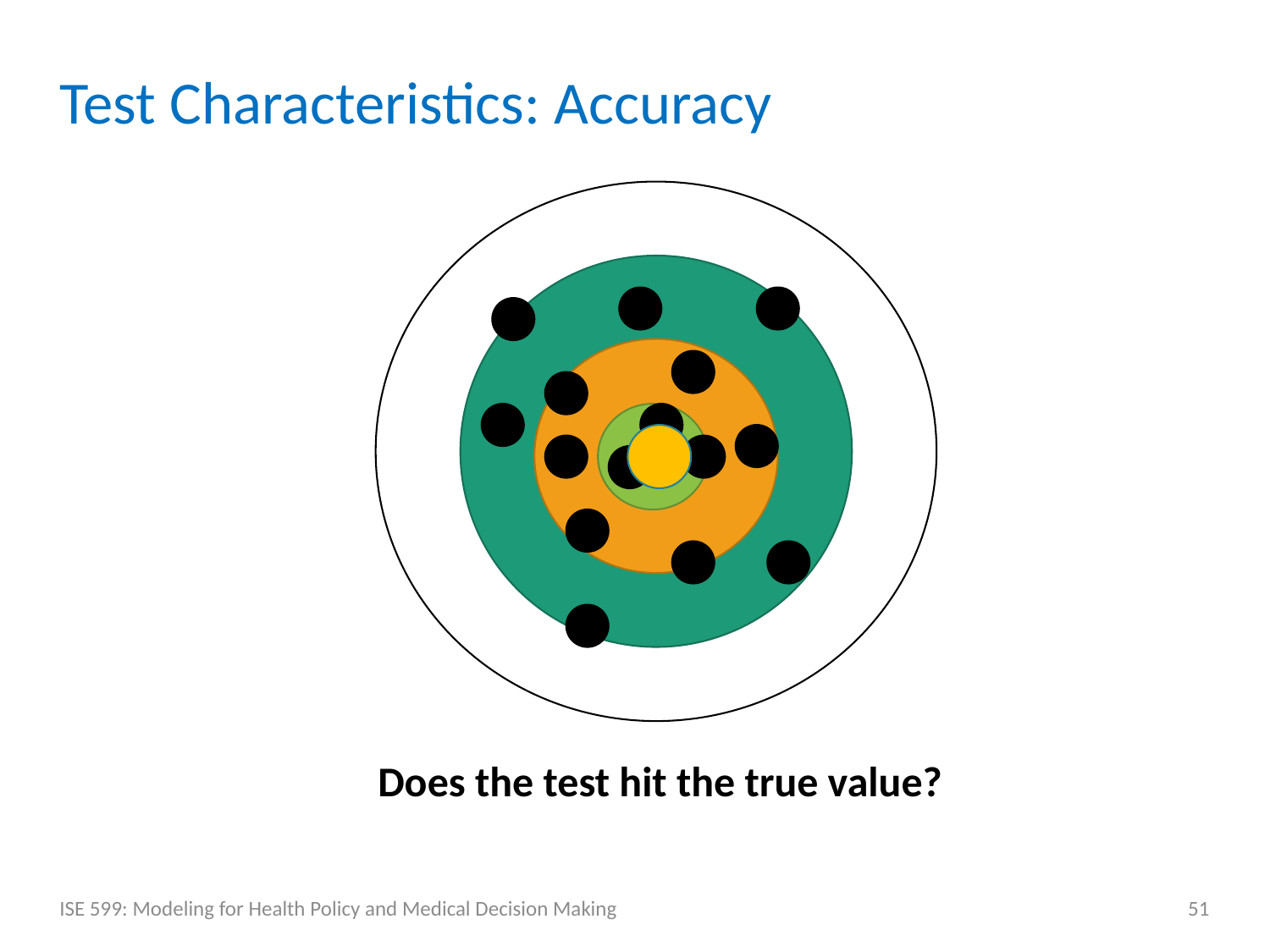

# Test Characteristics: Accuracy

Does the test hit the true value?
ISE 599: Modeling for Health Policy and Medical Decision Making
51